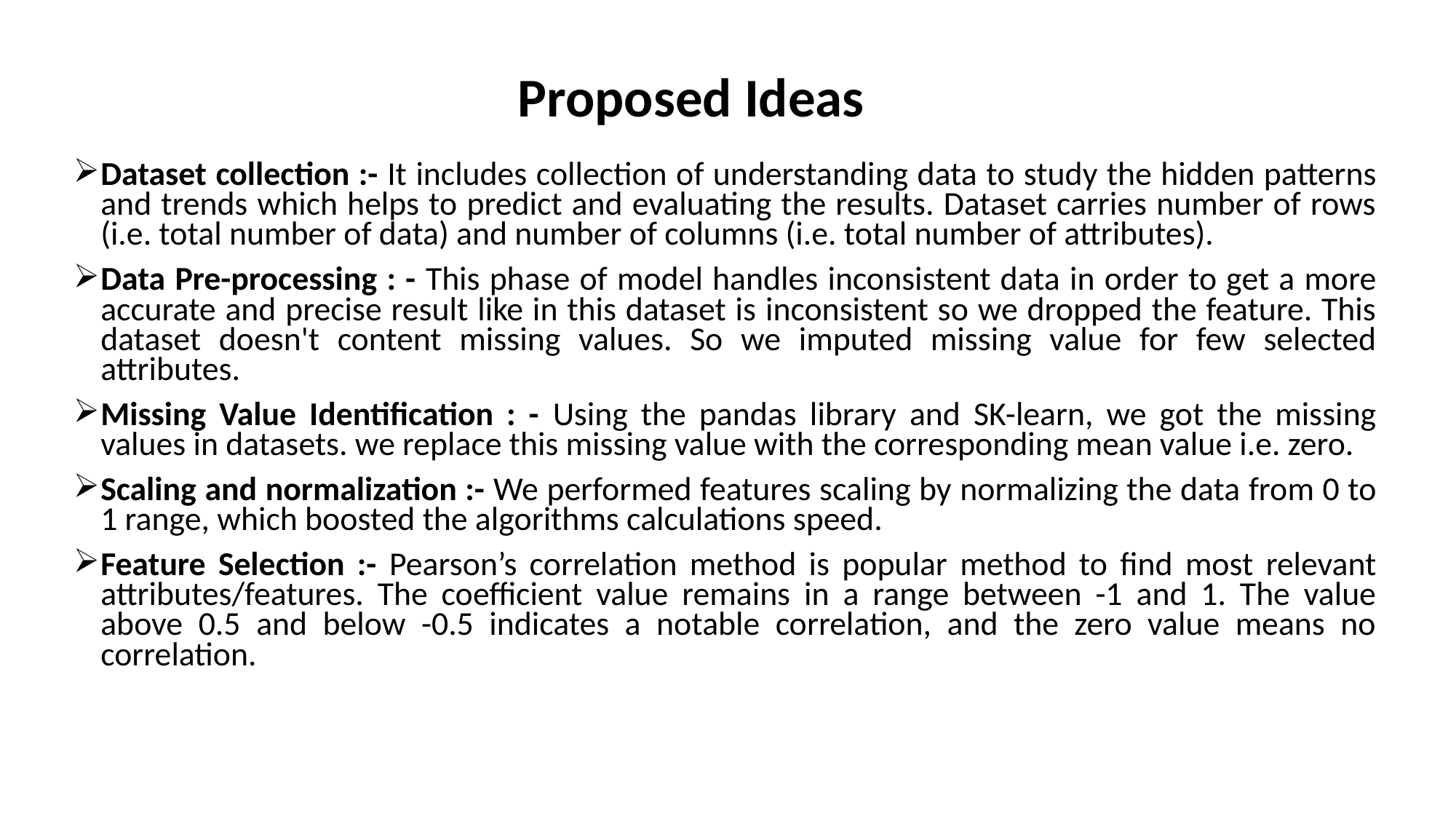

# Proposed Ideas
Dataset collection :- It includes collection of understanding data to study the hidden patterns and trends which helps to predict and evaluating the results. Dataset carries number of rows (i.e. total number of data) and number of columns (i.e. total number of attributes).
Data Pre-processing : - This phase of model handles inconsistent data in order to get a more accurate and precise result like in this dataset is inconsistent so we dropped the feature. This dataset doesn't content missing values. So we imputed missing value for few selected attributes.
Missing Value Identification : - Using the pandas library and SK-learn, we got the missing values in datasets. we replace this missing value with the corresponding mean value i.e. zero.
Scaling and normalization :- We performed features scaling by normalizing the data from 0 to 1 range, which boosted the algorithms calculations speed.
Feature Selection :- Pearson’s correlation method is popular method to find most relevant attributes/features. The coefficient value remains in a range between -1 and 1. The value above 0.5 and below -0.5 indicates a notable correlation, and the zero value means no correlation.